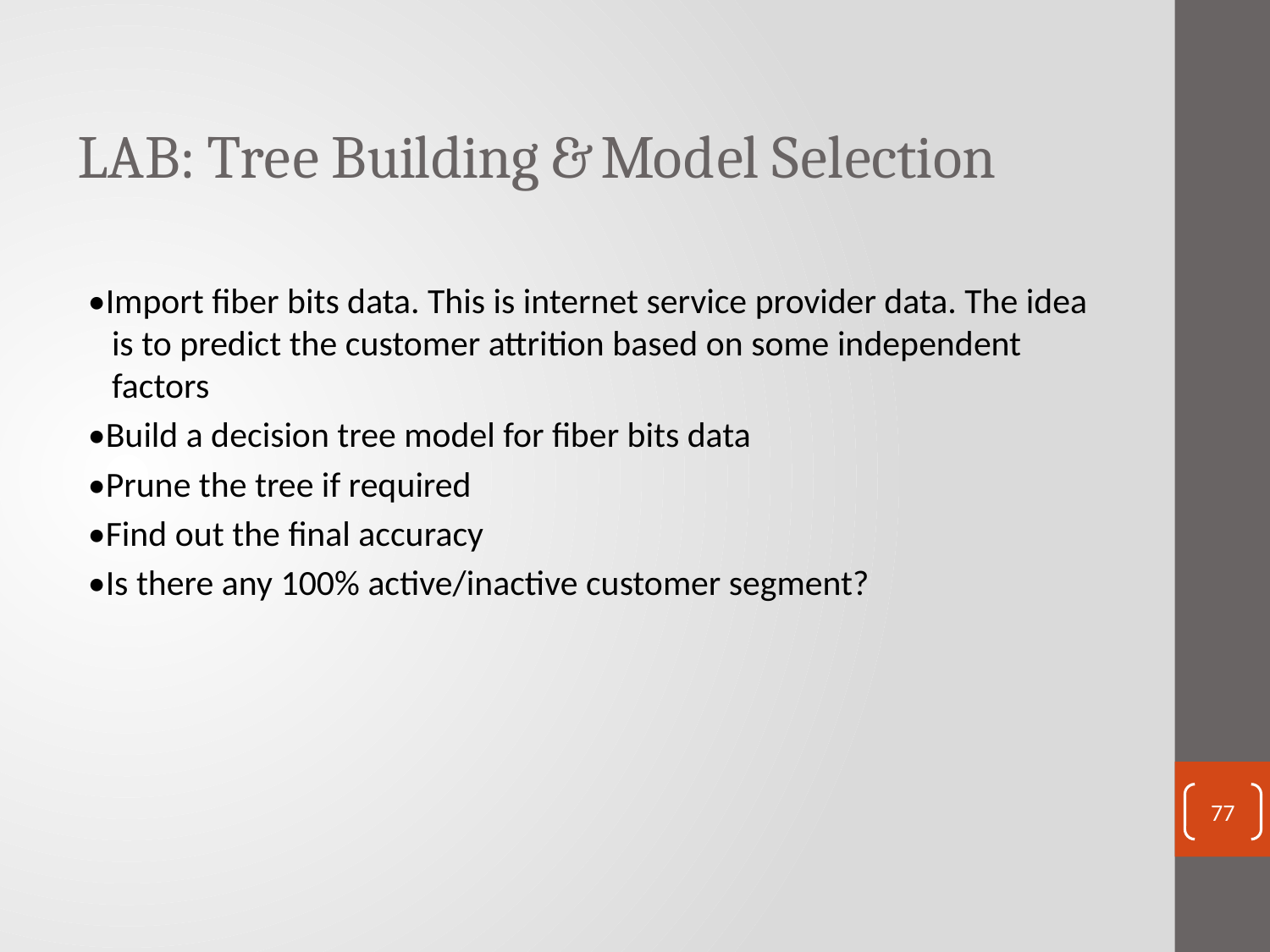

# LAB: Tree Building & Model Selection

•Import fiber bits data. This is internet service provider data. The idea is to predict the customer attrition based on some independent  factors
•Build a decision tree model for fiber bits data
•Prune the tree if required
•Find out the final accuracy
•Is there any 100% active/inactive customer segment?

77